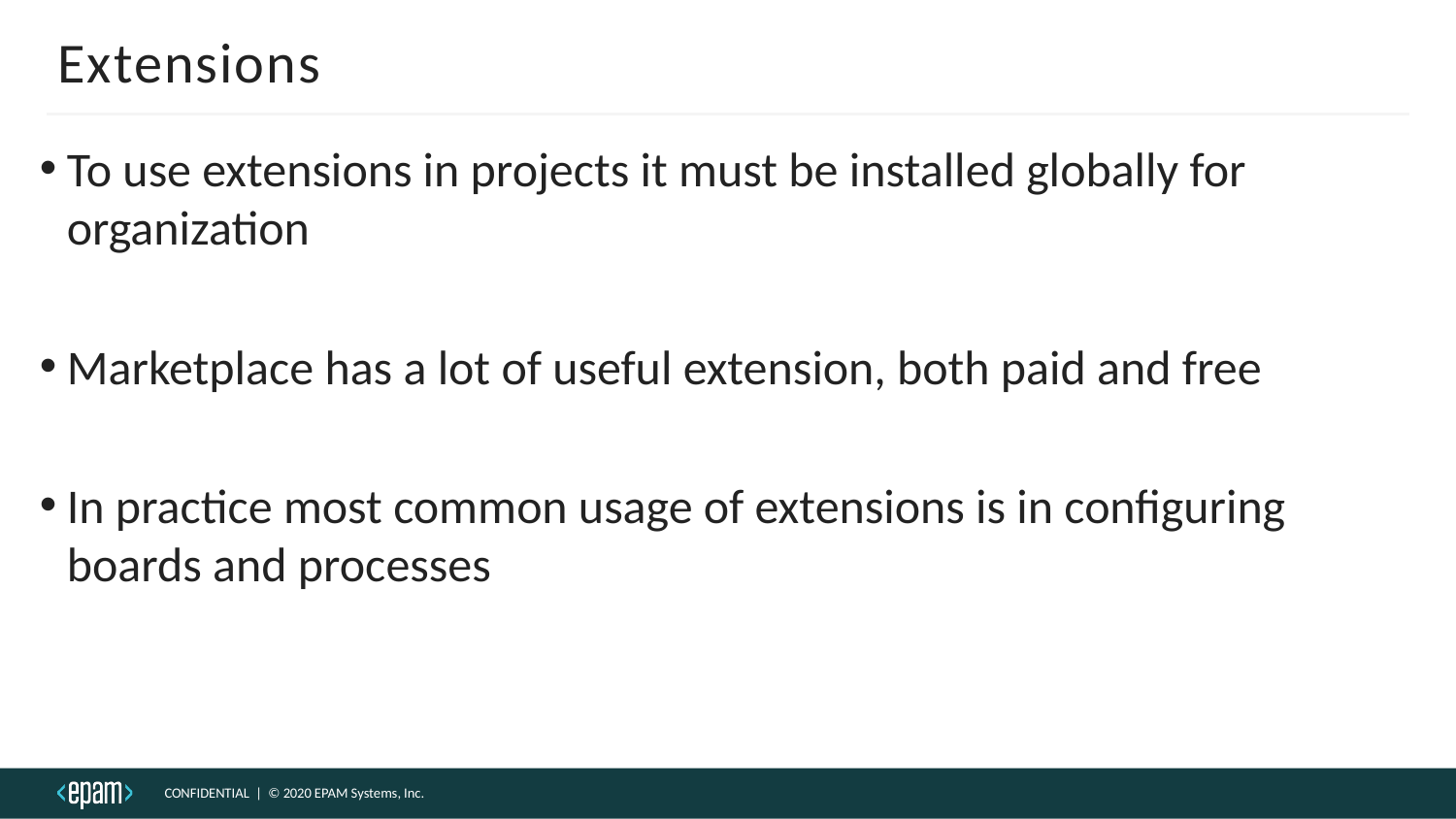

# Extensions
To use extensions in projects it must be installed globally for organization

Marketplace has a lot of useful extension, both paid and free

In practice most common usage of extensions is in configuring boards and processes